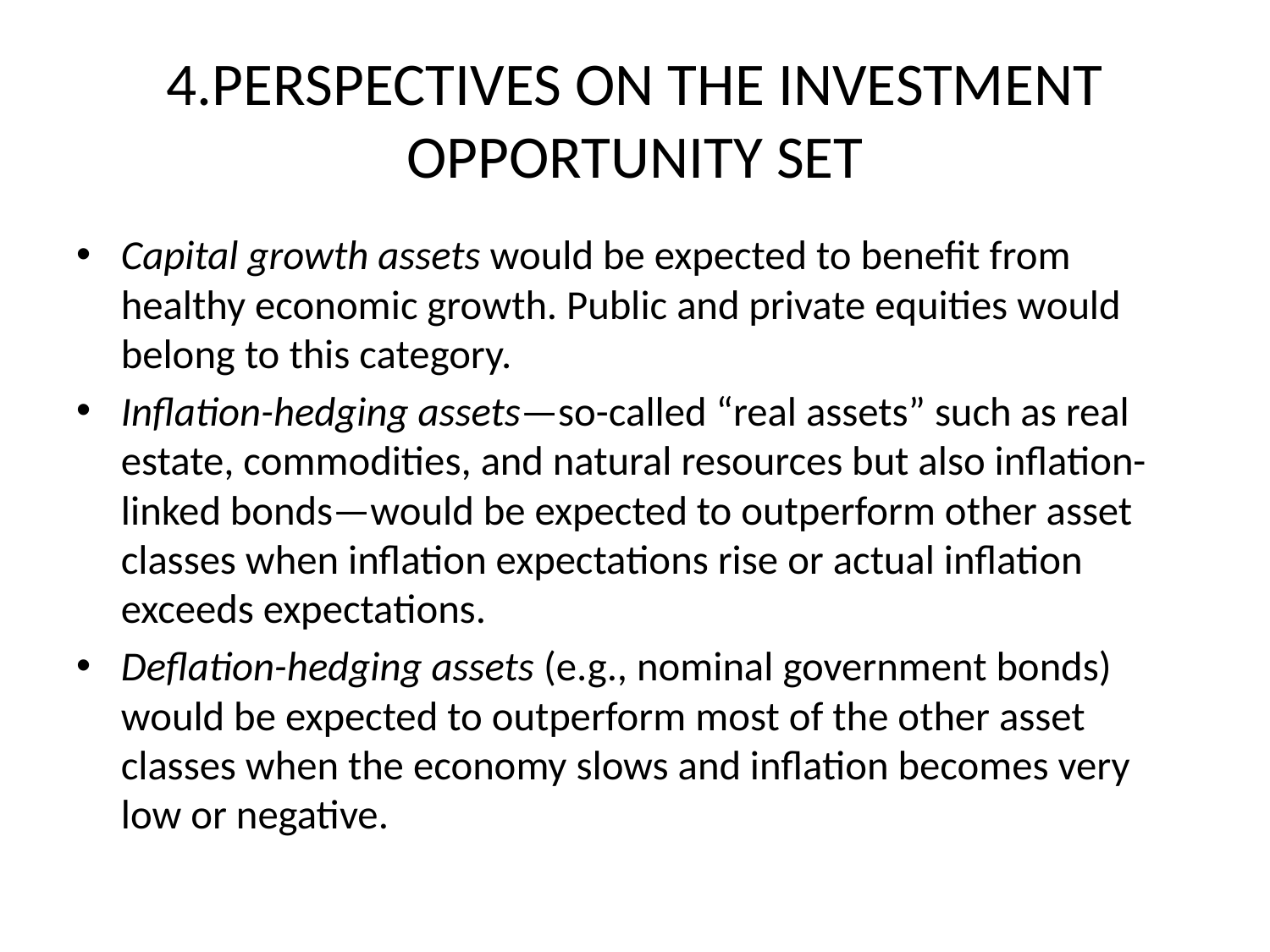

# 4.PERSPECTIVES ON THE INVESTMENT OPPORTUNITY SET
Capital growth assets would be expected to benefit from healthy economic growth. Public and private equities would belong to this category.
Inflation-hedging assets—so-called “real assets” such as real estate, commodities, and natural resources but also inflation-linked bonds—would be expected to outperform other asset classes when inflation expectations rise or actual inflation exceeds expectations.
Deflation-hedging assets (e.g., nominal government bonds) would be expected to outperform most of the other asset classes when the economy slows and inflation becomes very low or negative.